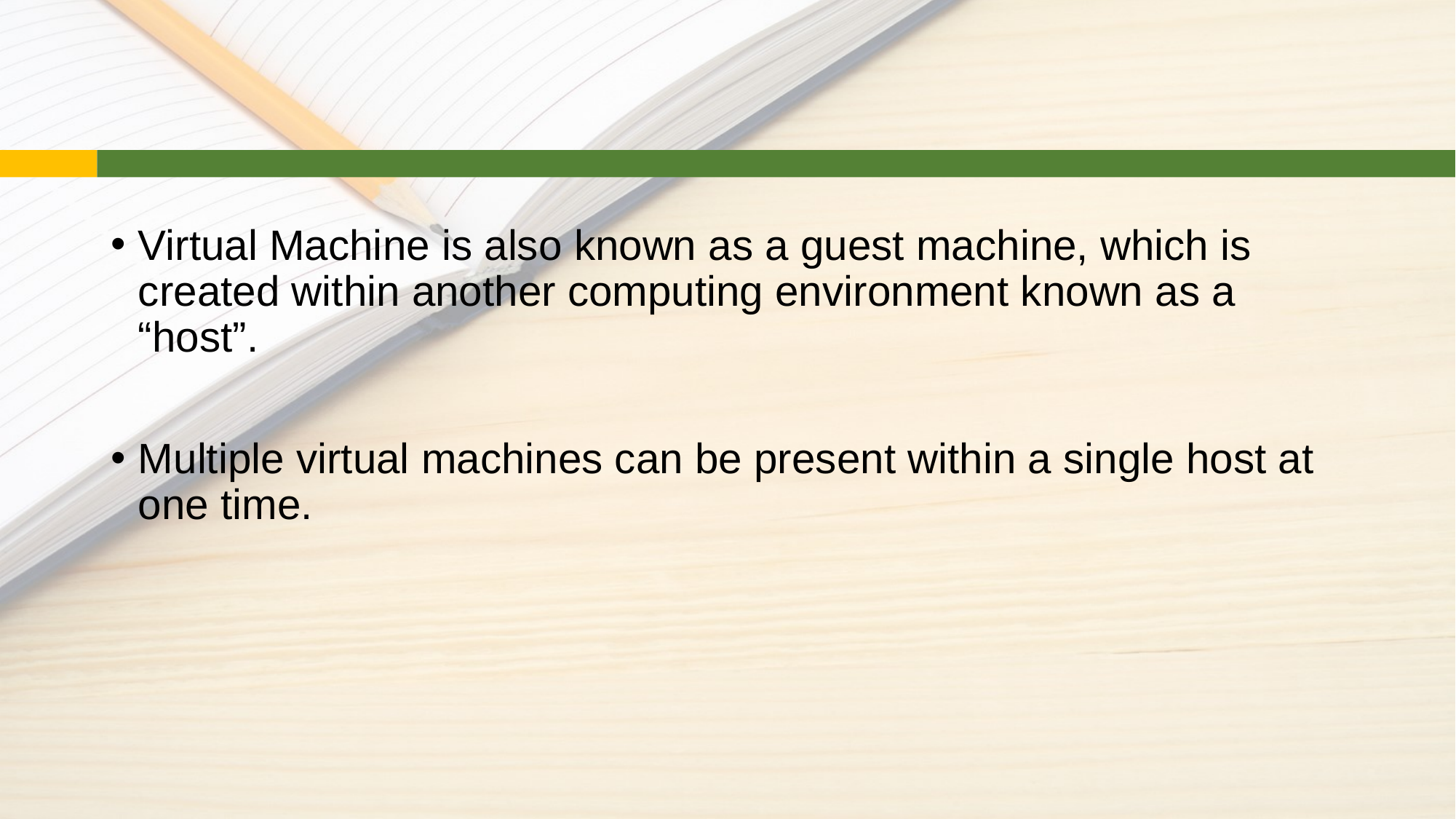

#
Virtual Machine is also known as a guest machine, which is created within another computing environment known as a “host”.

Multiple virtual machines can be present within a single host at one time.